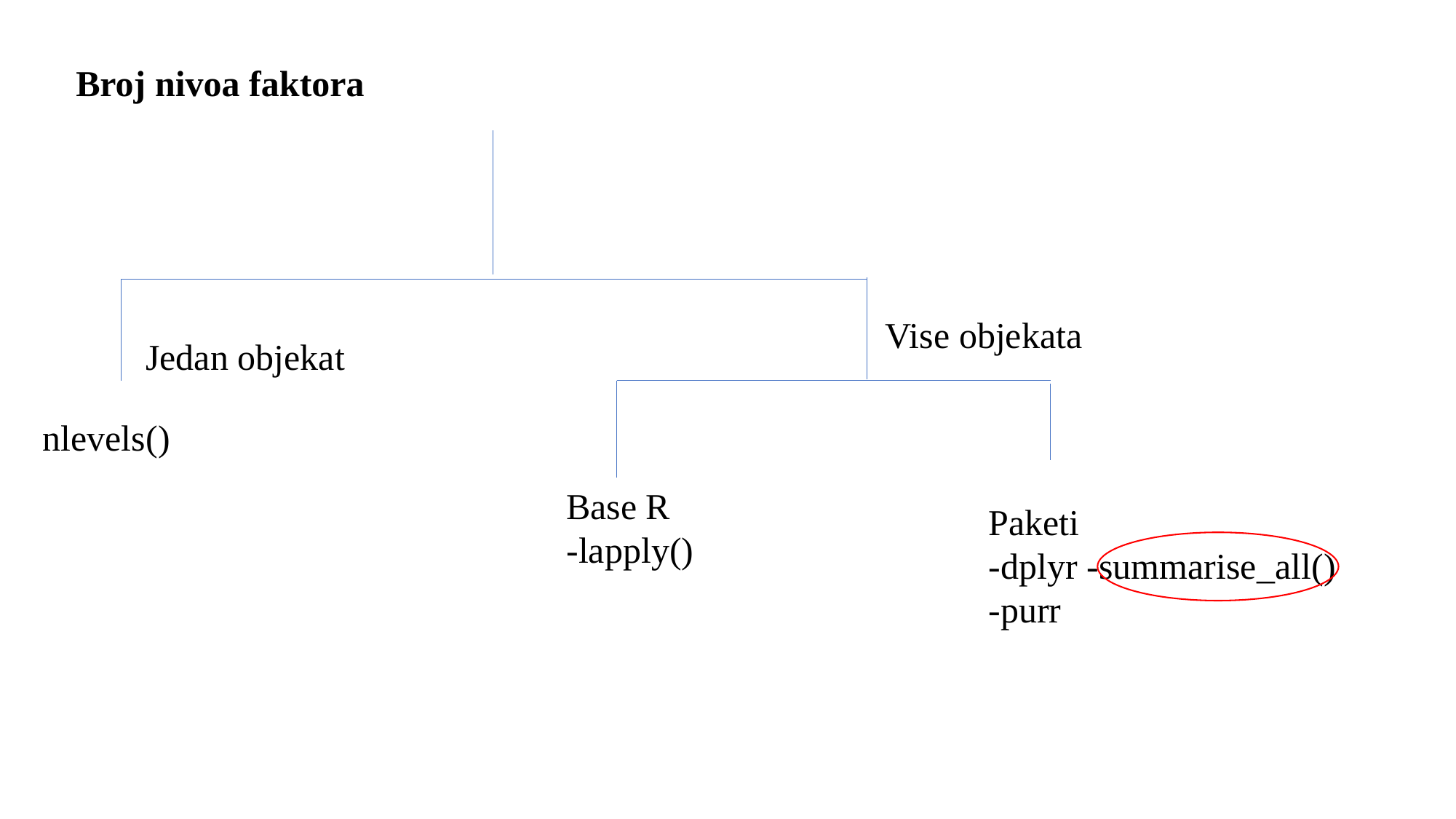

Broj nivoa faktora

Vise objekata
Jedan objekat
nlevels()
Base R
-lapply()
Paketi
-dplyr -summarise_all()
-purr